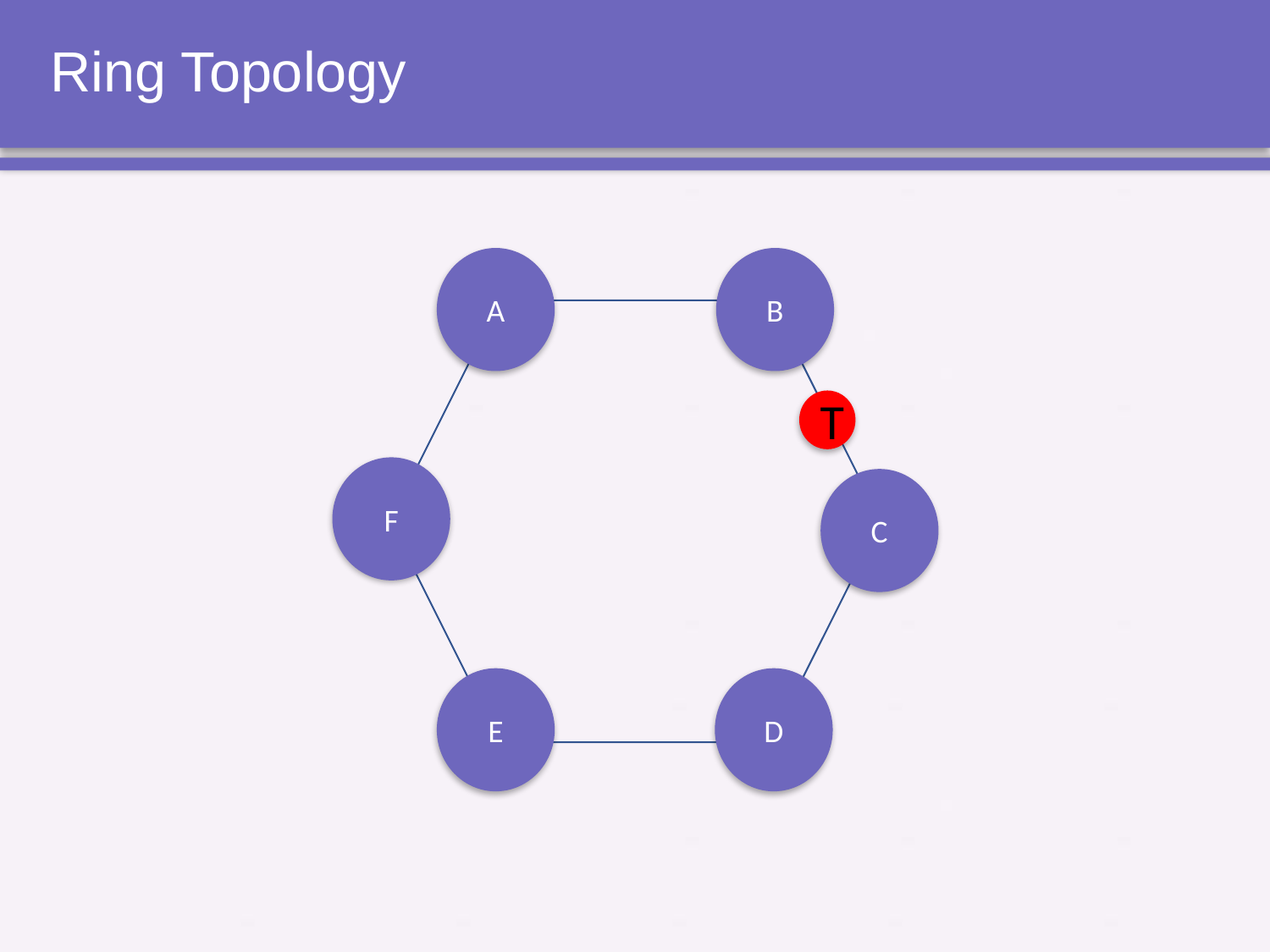

# Ring Topology
B
A

T
F
C
D
E